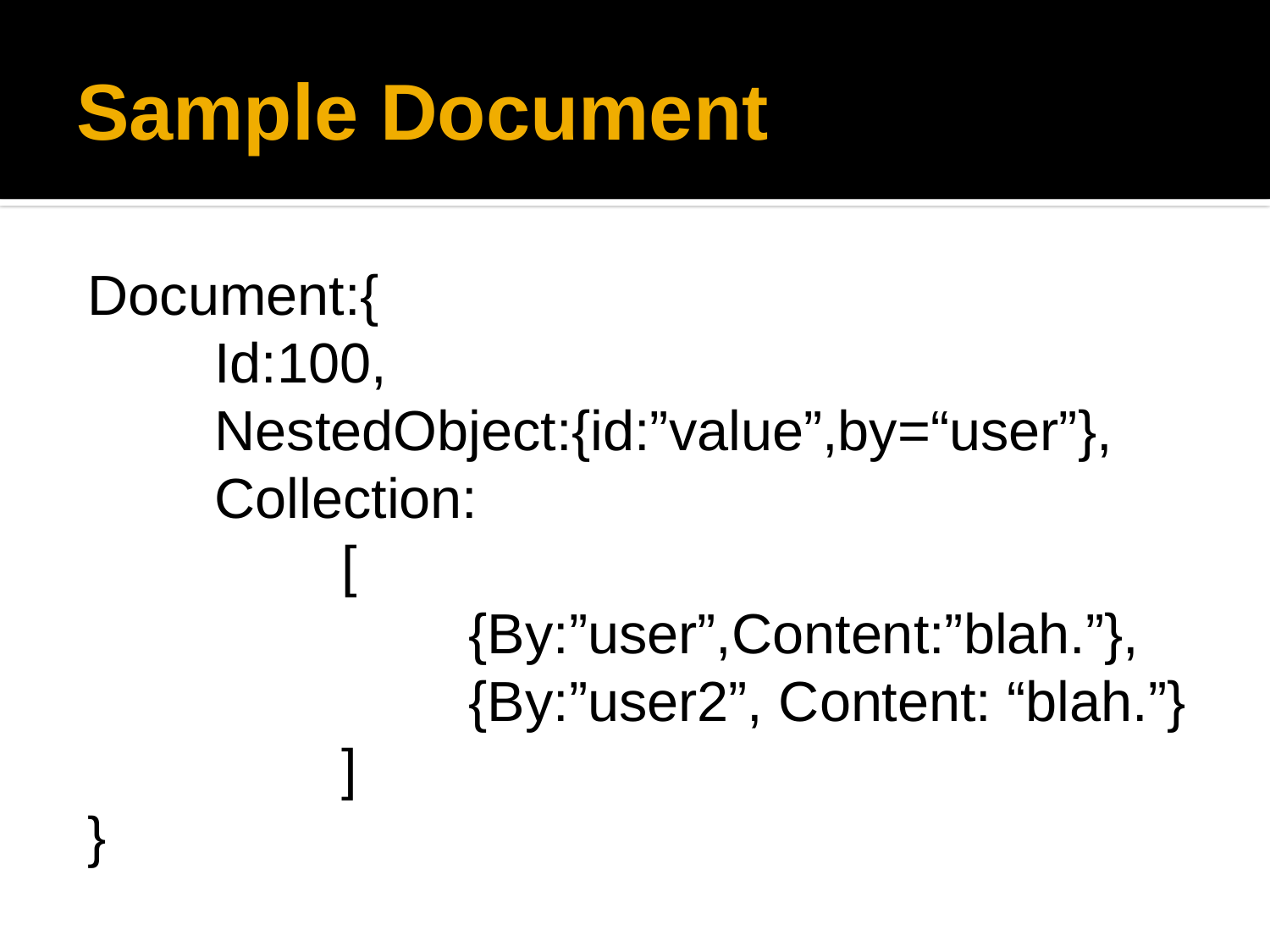

# Sample Document
Document:{
	Id:100,
	NestedObject:{id:”value”,by=“user”},
	Collection:
		[
			{By:”user”,Content:”blah.”},			{By:”user2”, Content: “blah.”}
		]
}